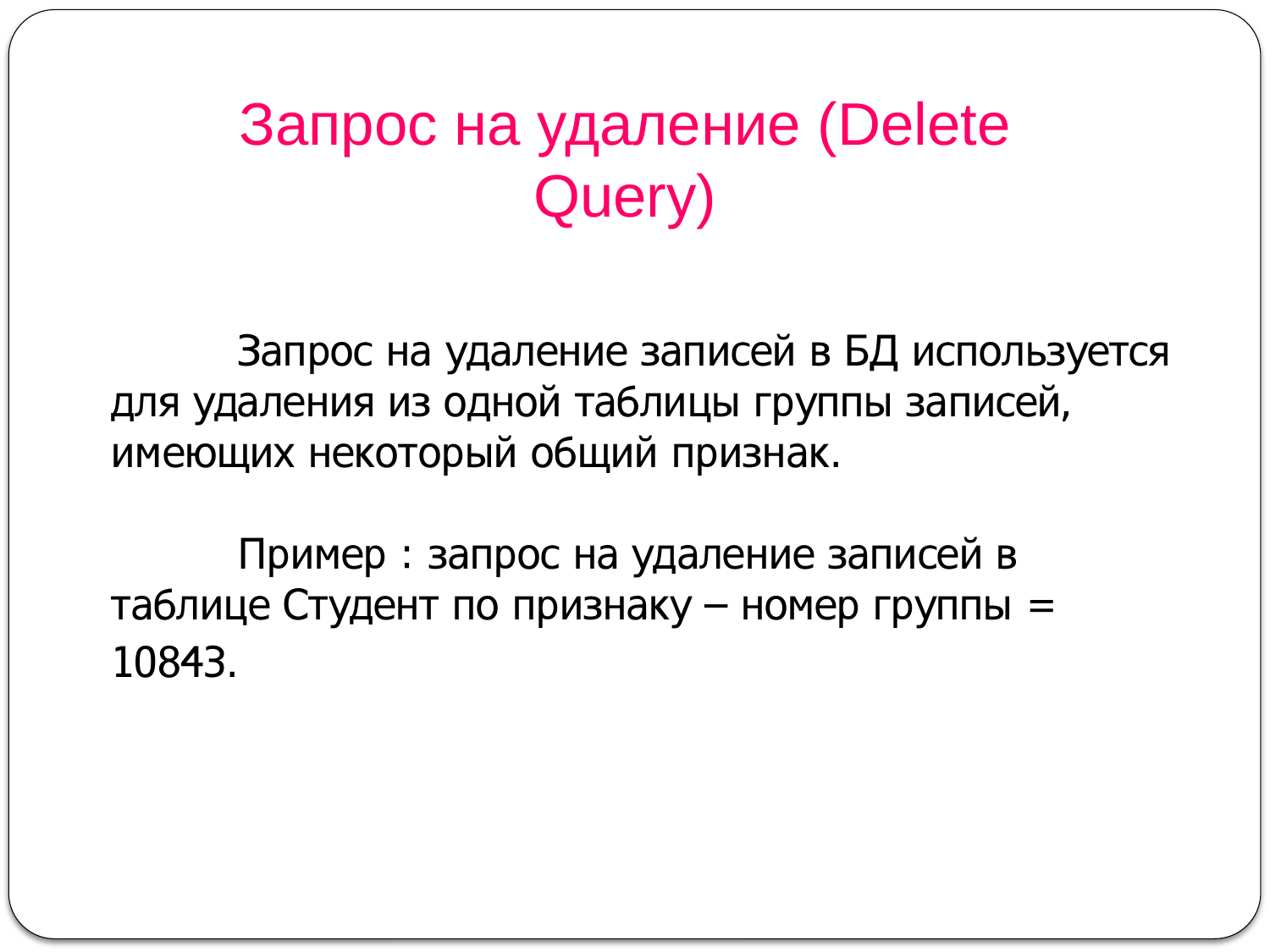

Запрос на удаление (Delete Query)
	Запрос на удаление записей в БД используется для удаления из одной таблицы группы записей, имеющих некоторый общий признак.

	Пример : запрос на удаление записей в таблице Студент по признаку – номер группы = 10843.